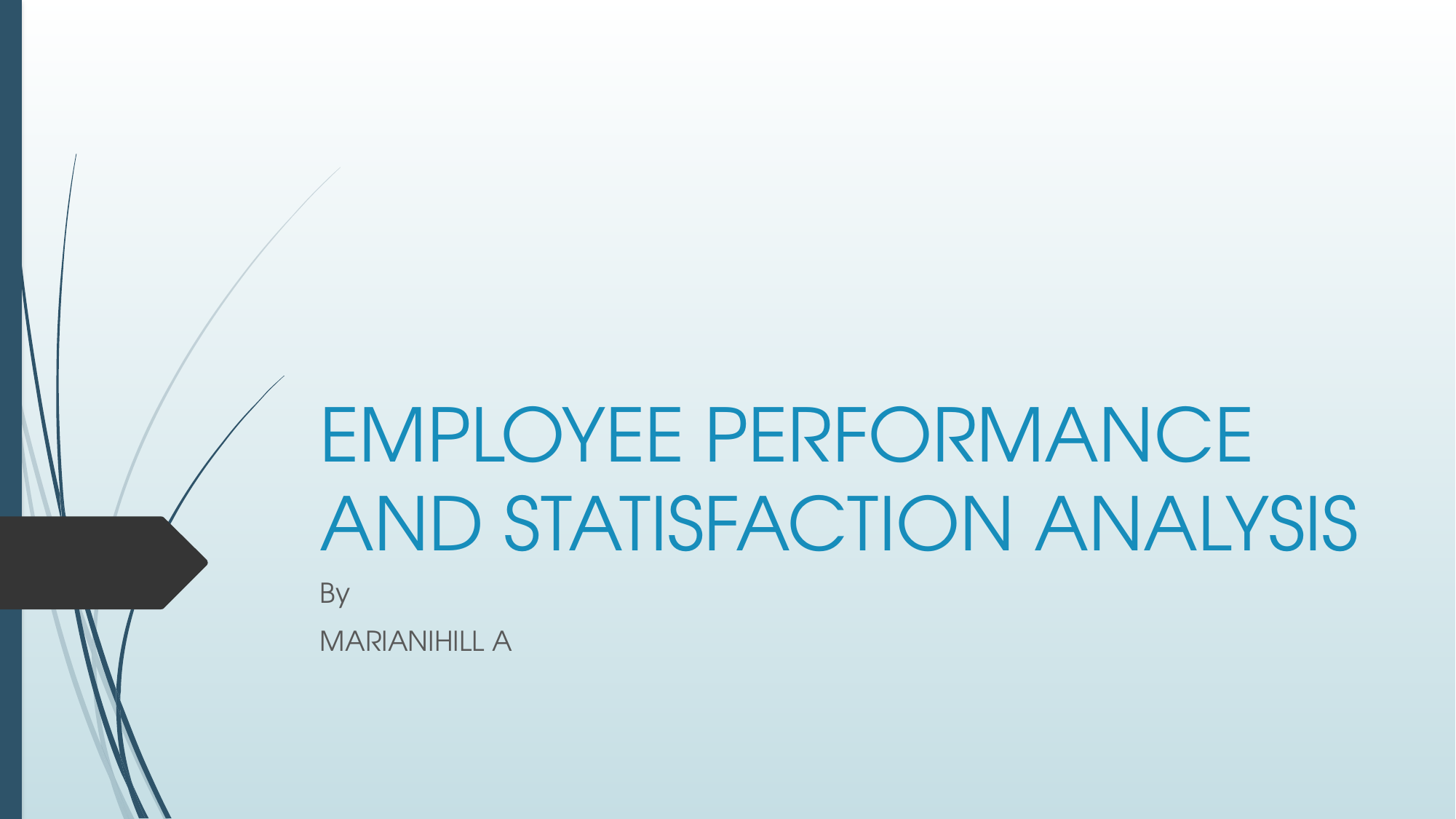

# EMPLOYEE PERFORMANCE AND STATISFACTION ANALYSIS
By
MARIANIHILL A